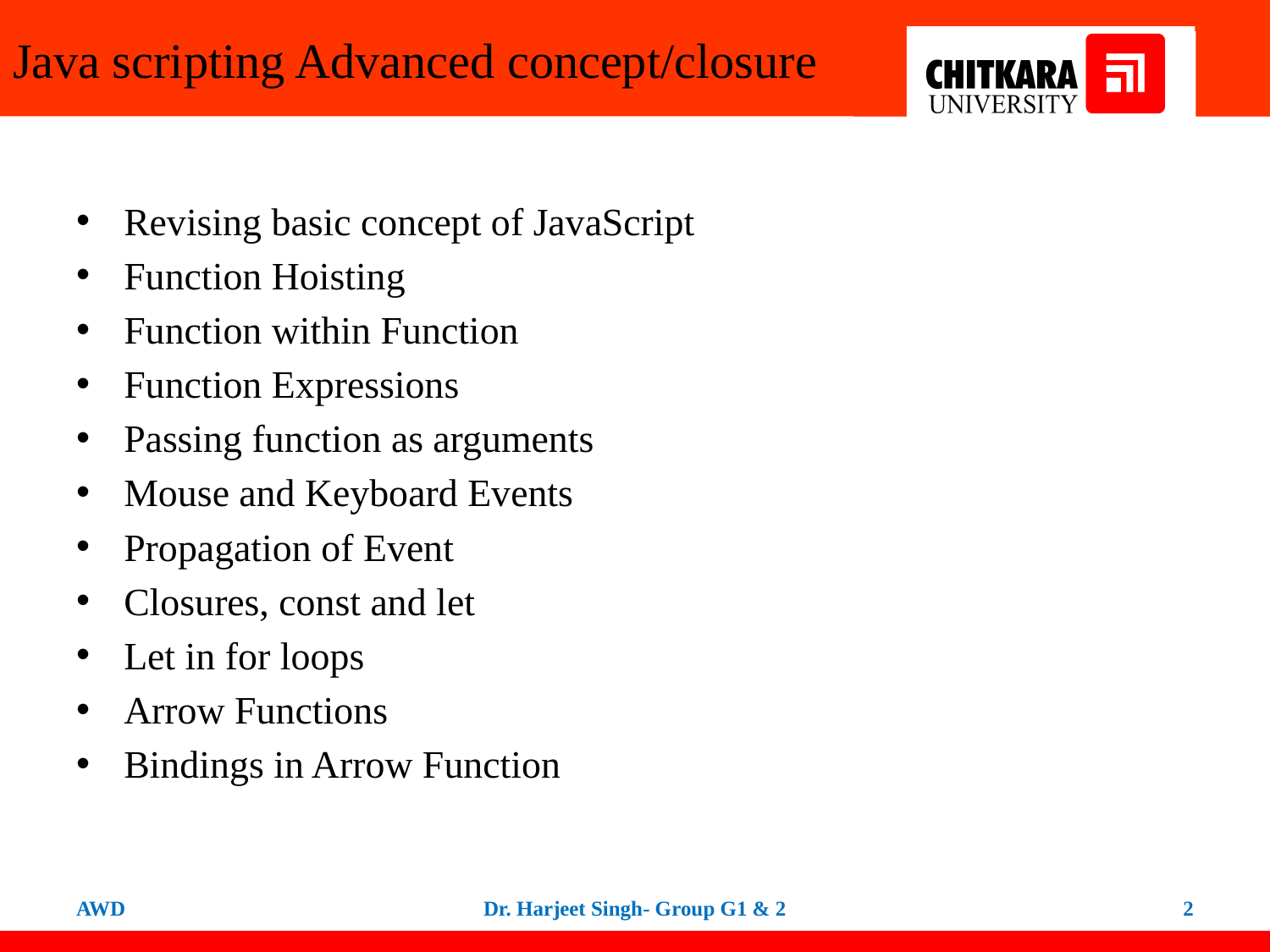

# Java scripting Advanced concept/closure
Revising basic concept of JavaScript
Function Hoisting
Function within Function
Function Expressions
Passing function as arguments
Mouse and Keyboard Events
Propagation of Event
Closures, const and let
Let in for loops
Arrow Functions
Bindings in Arrow Function
AWD
Dr. Harjeet Singh- Group G1 & 2
2